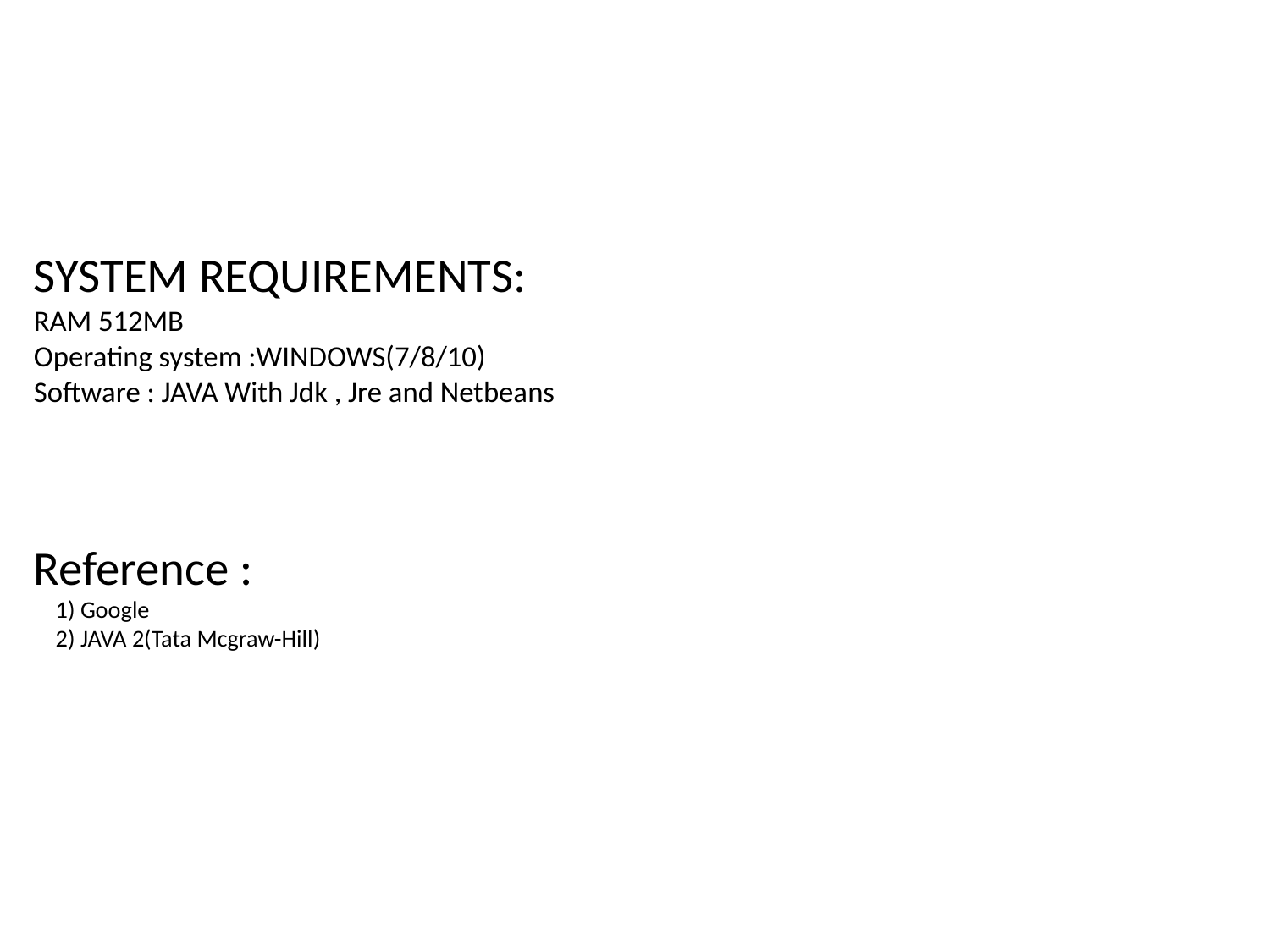

# SYSTEM REQUIREMENTS: RAM 512MB Operating system :WINDOWS(7/8/10) Software : JAVA With Jdk , Jre and Netbeans Reference : 1) Google 2) JAVA 2(Tata Mcgraw-Hill)